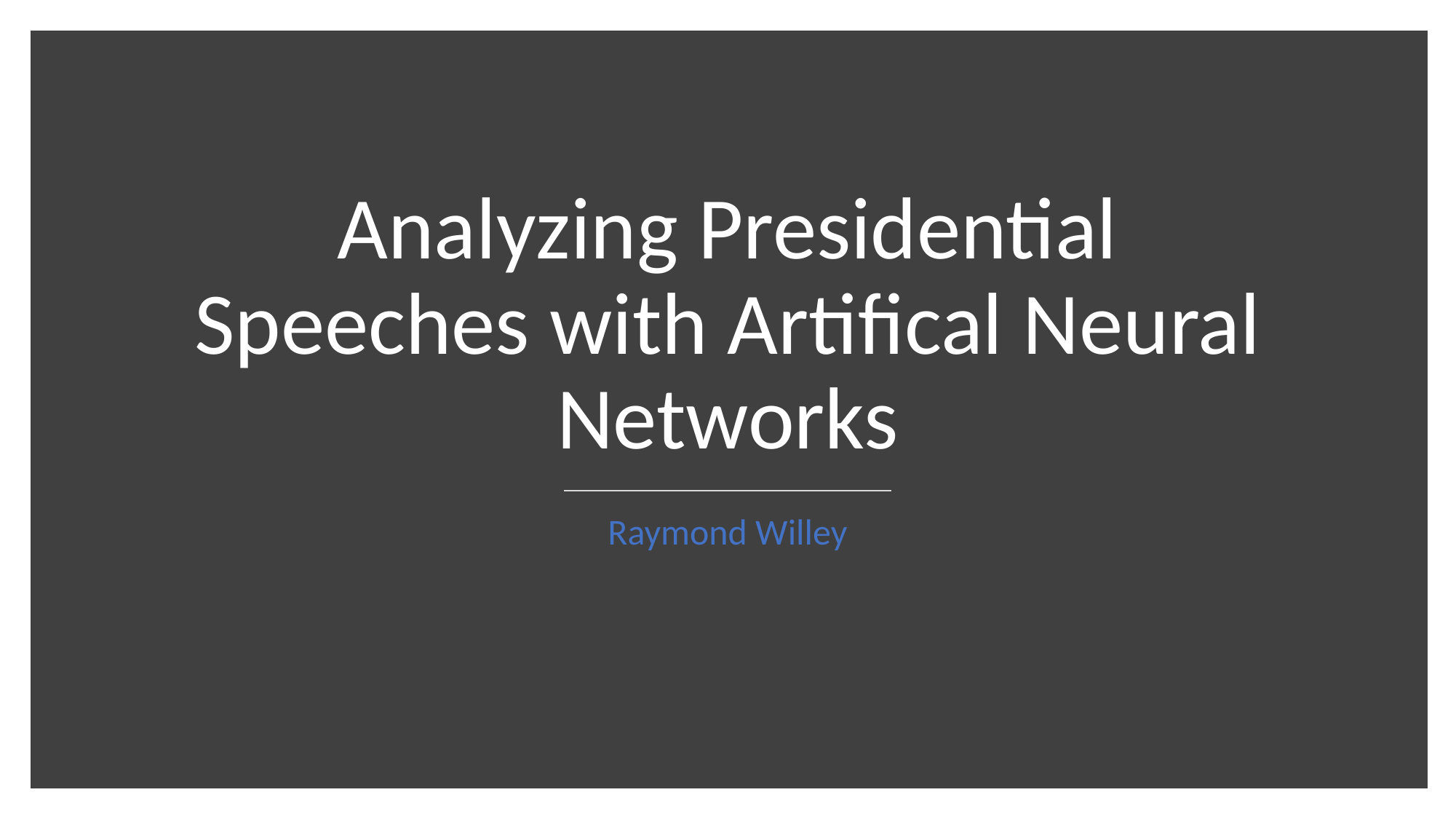

# Analyzing Presidential Speeches with Artifical Neural Networks
Raymond Willey